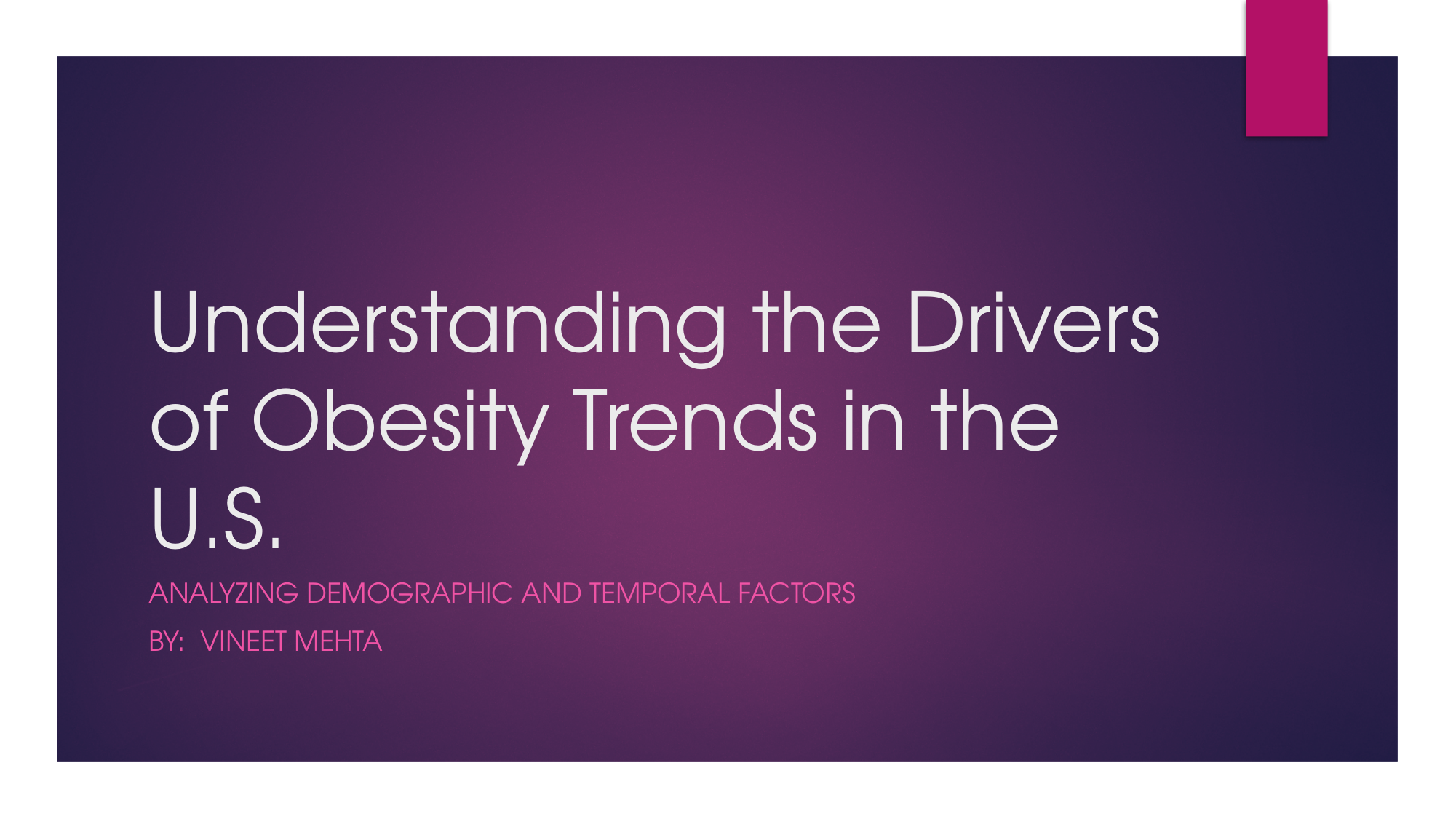

# Understanding the Drivers of Obesity Trends in the U.S.
Analyzing Demographic and Temporal Factors
By:  Vineet Mehta